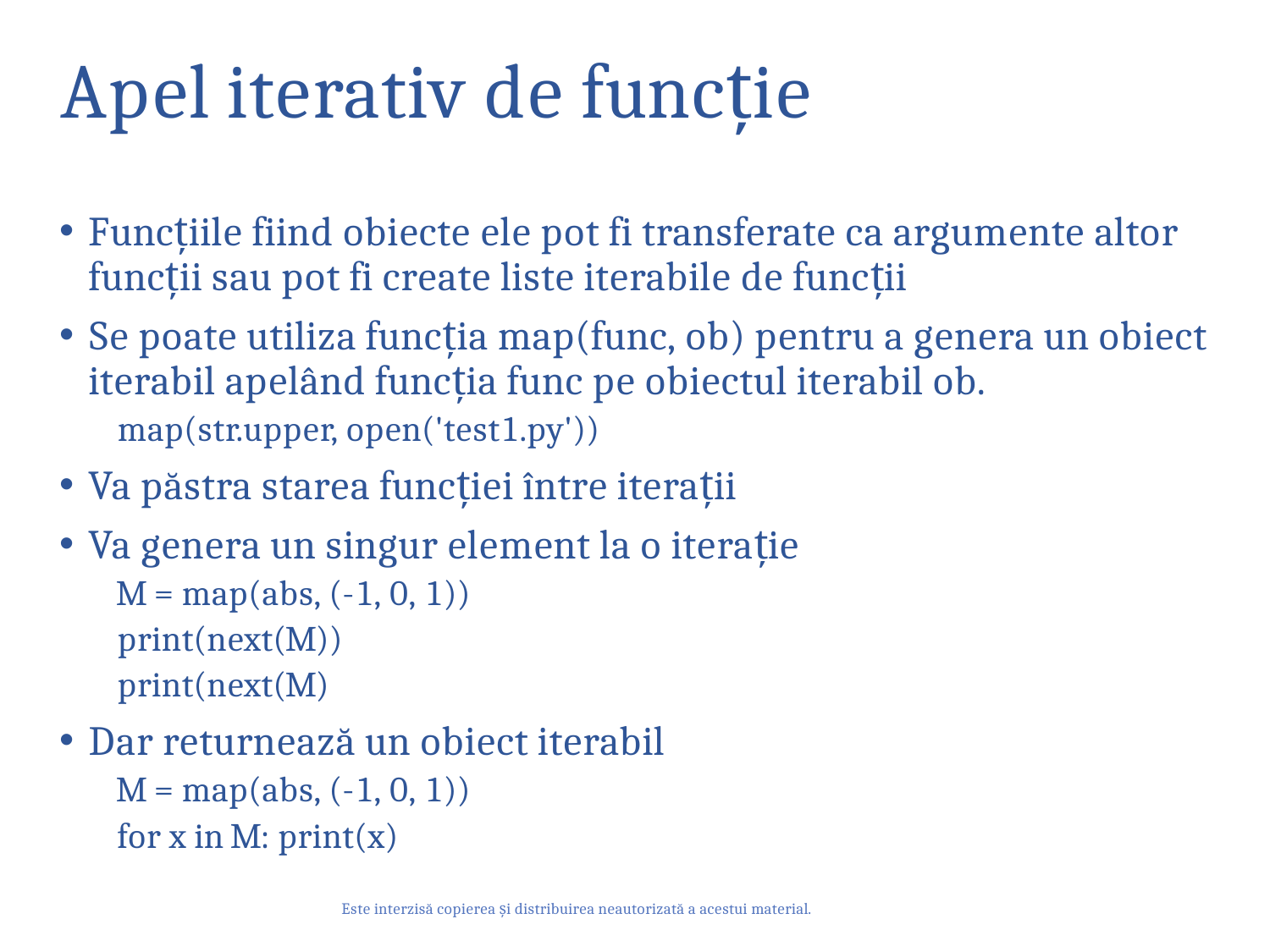

# Apel iterativ de funcție
Funcțiile fiind obiecte ele pot fi transferate ca argumente altor funcții sau pot fi create liste iterabile de funcții
Se poate utiliza funcția map(func, ob) pentru a genera un obiect iterabil apelând funcția func pe obiectul iterabil ob.
map(str.upper, open('test1.py'))
Va păstra starea funcției între iterații
Va genera un singur element la o iterație
M = map(abs, (-1, 0, 1))
print(next(M))
print(next(M)
Dar returnează un obiect iterabil
M = map(abs, (-1, 0, 1))
for x in M: print(x)